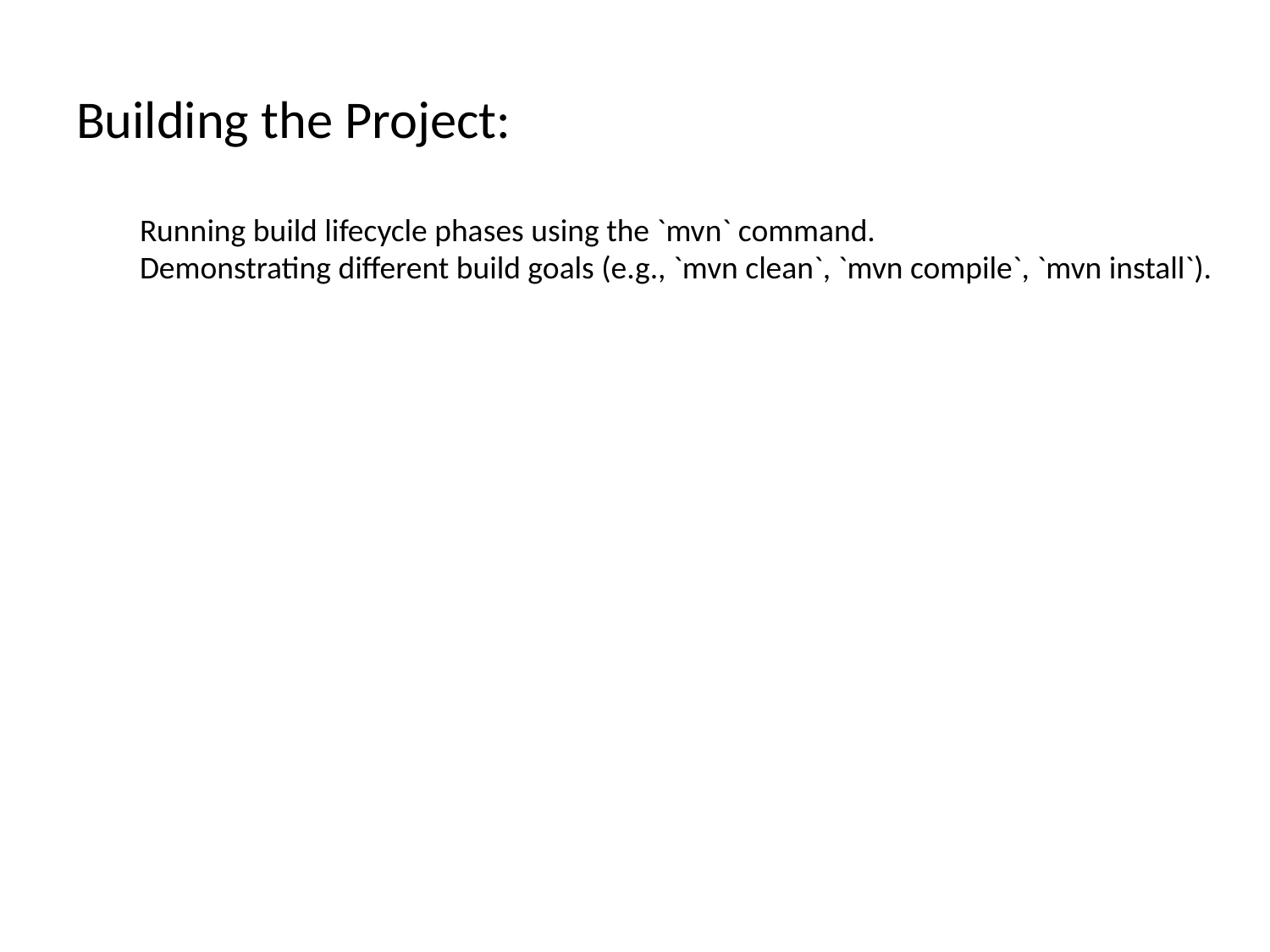

# Building the Project:

Running build lifecycle phases using the `mvn` command.
Demonstrating different build goals (e.g., `mvn clean`, `mvn compile`, `mvn install`).